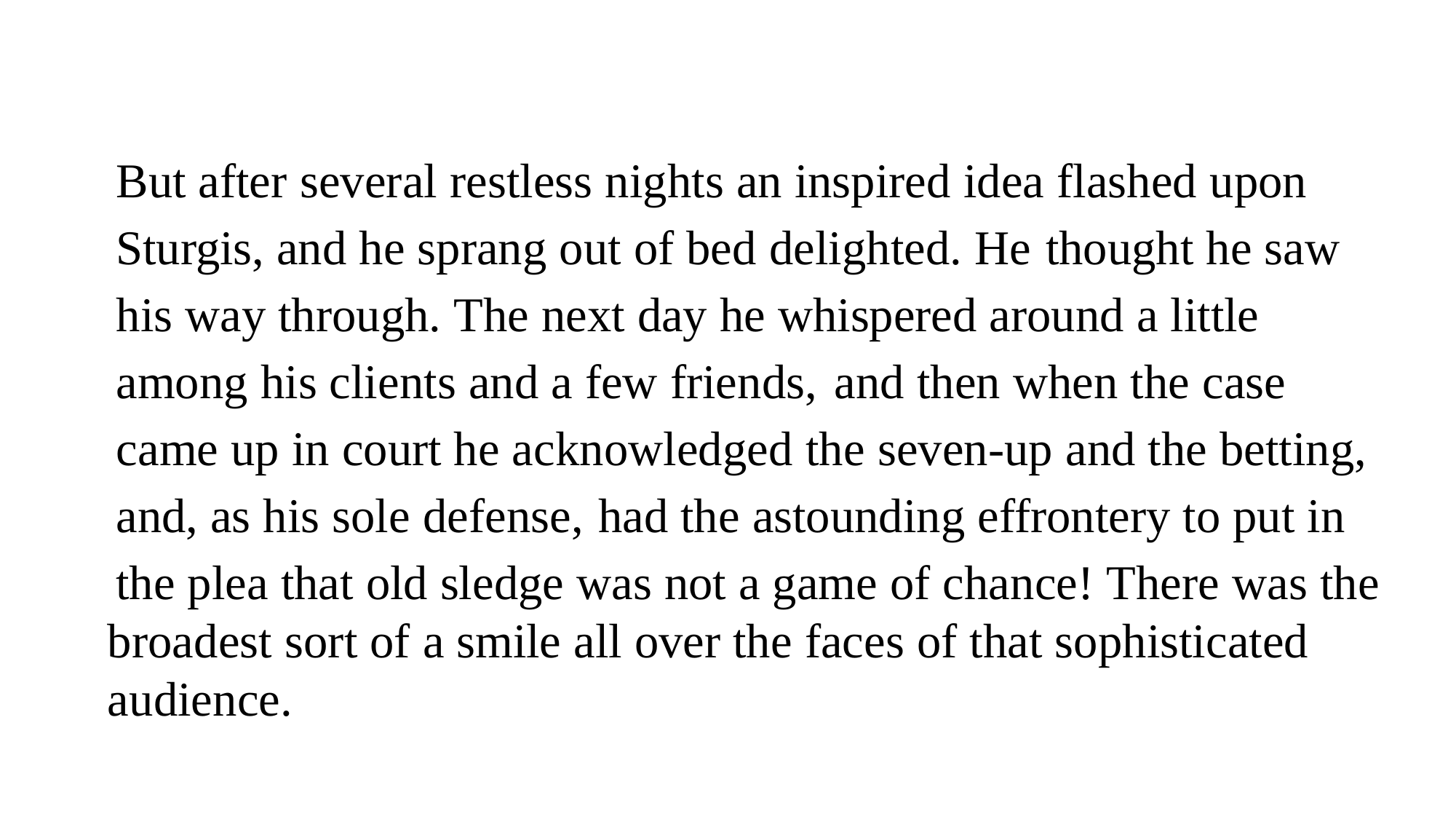

But after several restless nights an inspired idea flashed upon Sturgis, and he sprang out of bed delighted. He thought he saw his way through. The next day he whispered around a little among his clients and a few friends, and then when the case came up in court he acknowledged the seven-up and the betting, and, as his sole defense, had the astounding effrontery to put in the plea that old sledge was not a game of chance! There was the
broadest sort of a smile all over the faces of that sophisticated audience.